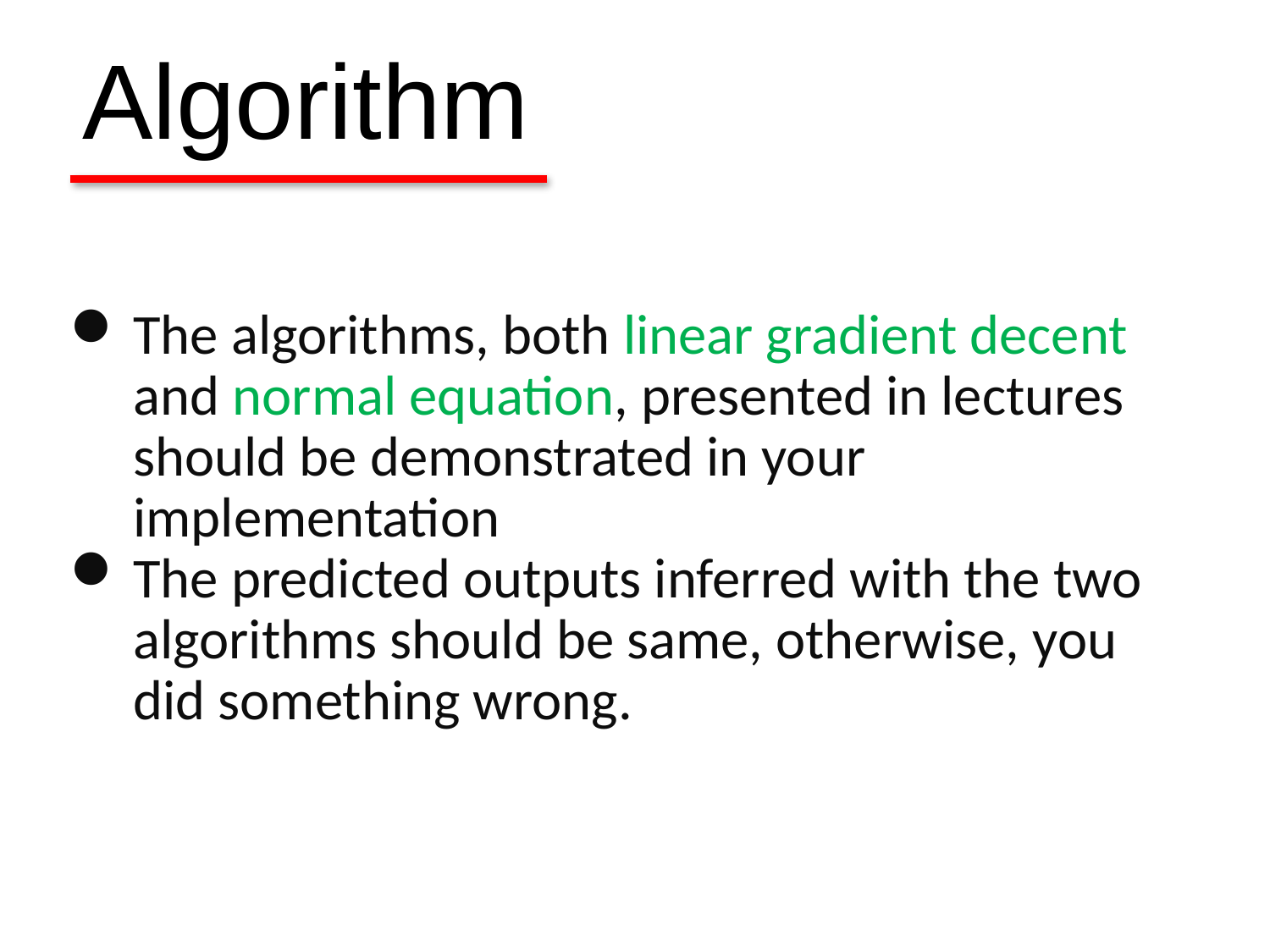

Algorithm
The algorithms, both linear gradient decent and normal equation, presented in lectures should be demonstrated in your implementation
The predicted outputs inferred with the two algorithms should be same, otherwise, you did something wrong.